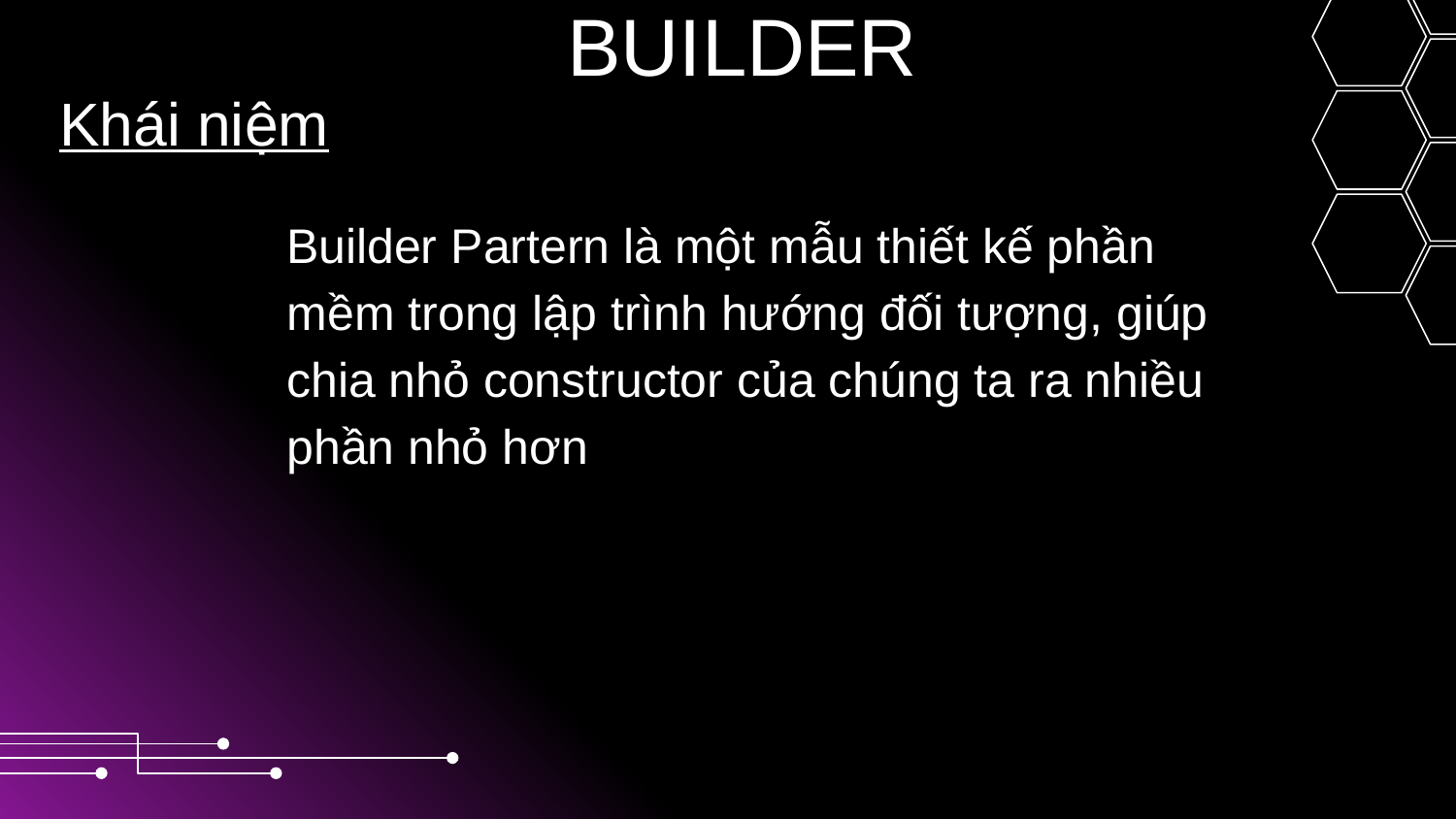

BUILDER
# Khái niệm
Builder Partern là một mẫu thiết kế phần mềm trong lập trình hướng đối tượng, giúp chia nhỏ constructor của chúng ta ra nhiều phần nhỏ hơn